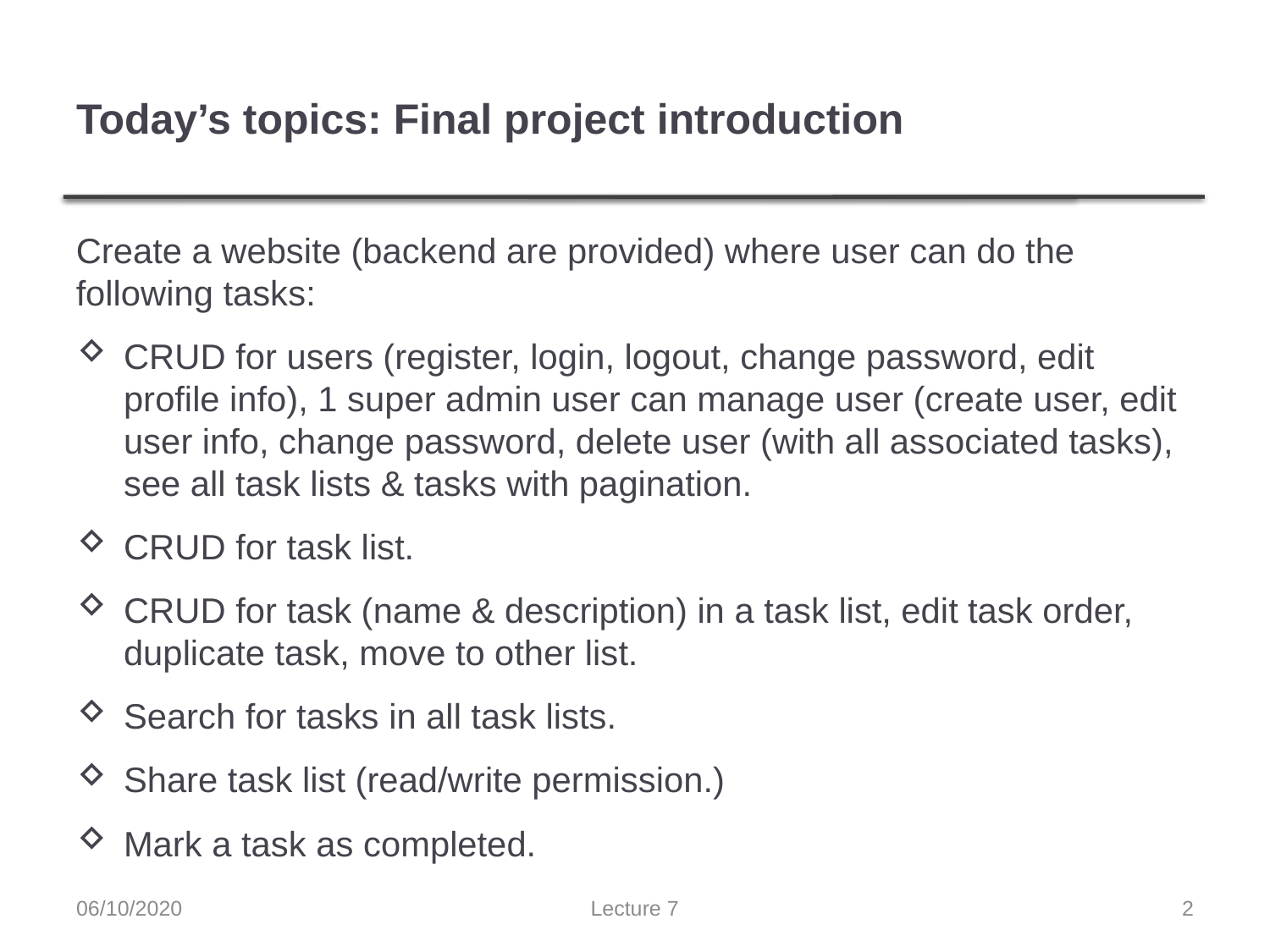

# Today’s topics: Final project introduction
Create a website (backend are provided) where user can do the following tasks:
CRUD for users (register, login, logout, change password, edit profile info), 1 super admin user can manage user (create user, edit user info, change password, delete user (with all associated tasks), see all task lists & tasks with pagination.
CRUD for task list.
CRUD for task (name & description) in a task list, edit task order, duplicate task, move to other list.
Search for tasks in all task lists.
Share task list (read/write permission.)
Mark a task as completed.

06/10/2020
Lecture 7
2